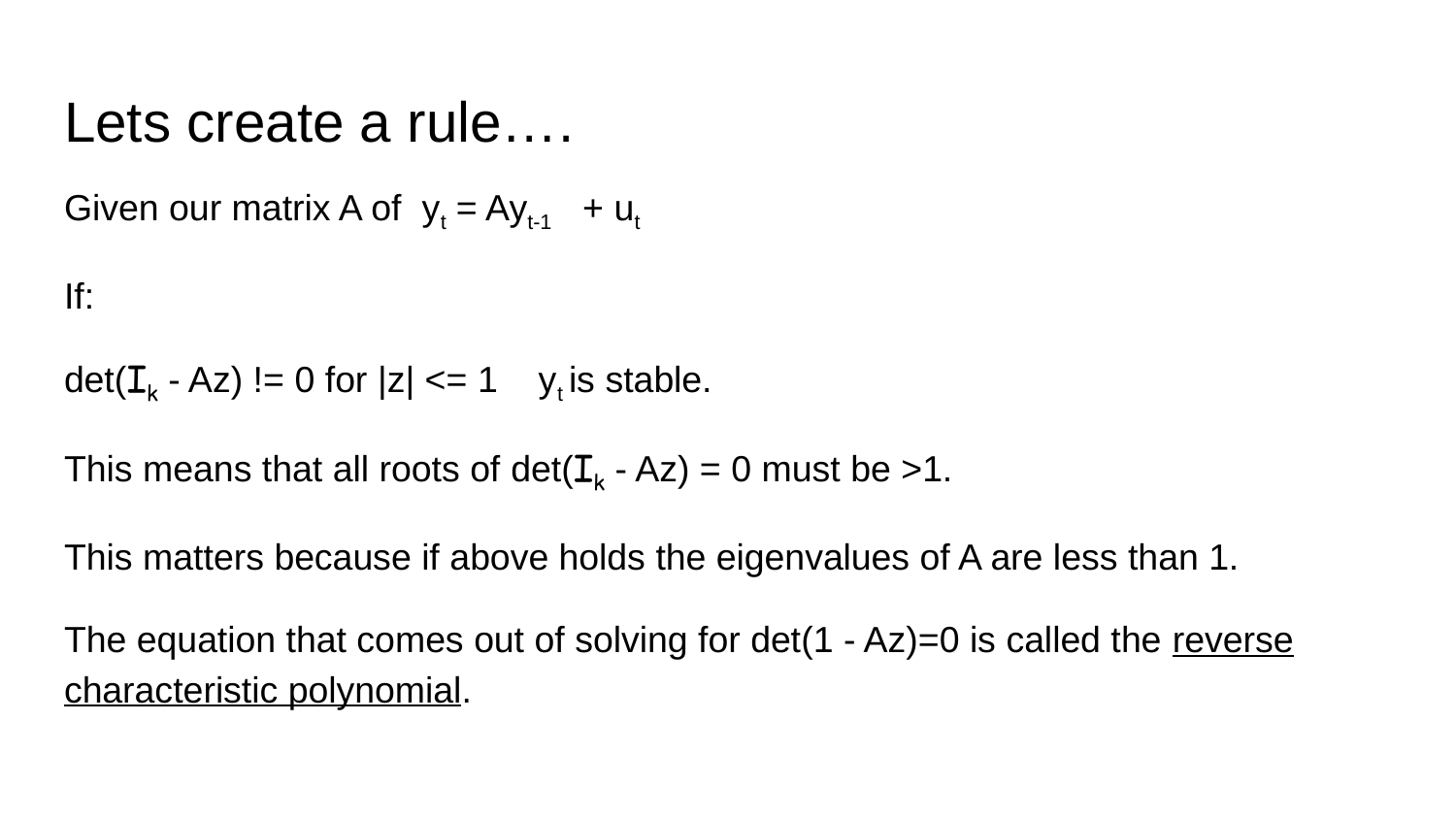

# Lets create a rule….
Given our matrix A of  yt = Ayt-1   + ut
If:
det(Ik - Az) != 0 for |z| <= 1    yt is stable.
This means that all roots of det(Ik - Az) = 0 must be >1.
This matters because if above holds the eigenvalues of A are less than 1.
The equation that comes out of solving for det(1 - Az)=0 is called the reverse characteristic polynomial.